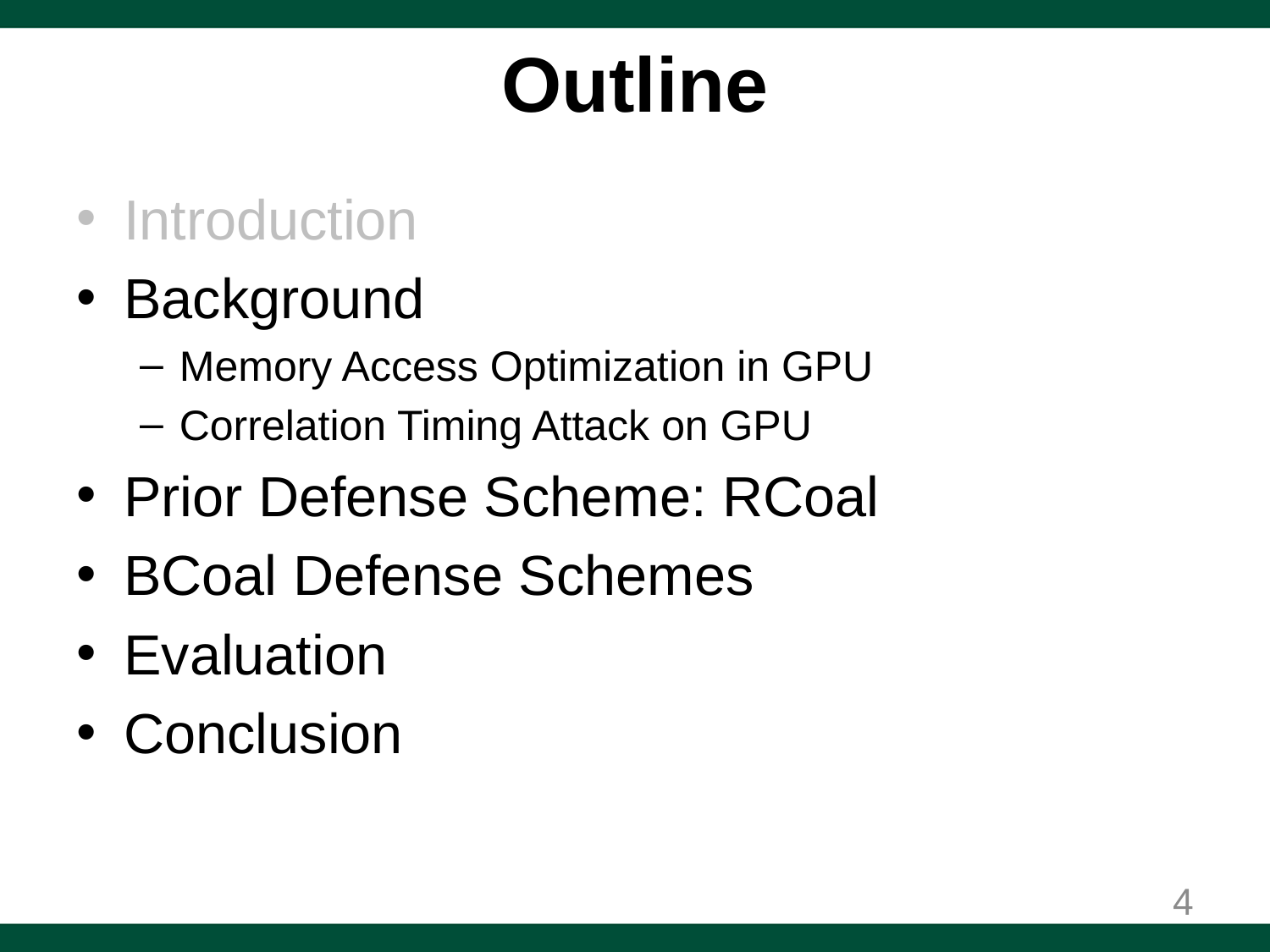

# Outline
Introduction
Background
Memory Access Optimization in GPU
Correlation Timing Attack on GPU
Prior Defense Scheme: RCoal
BCoal Defense Schemes
Evaluation
Conclusion

4